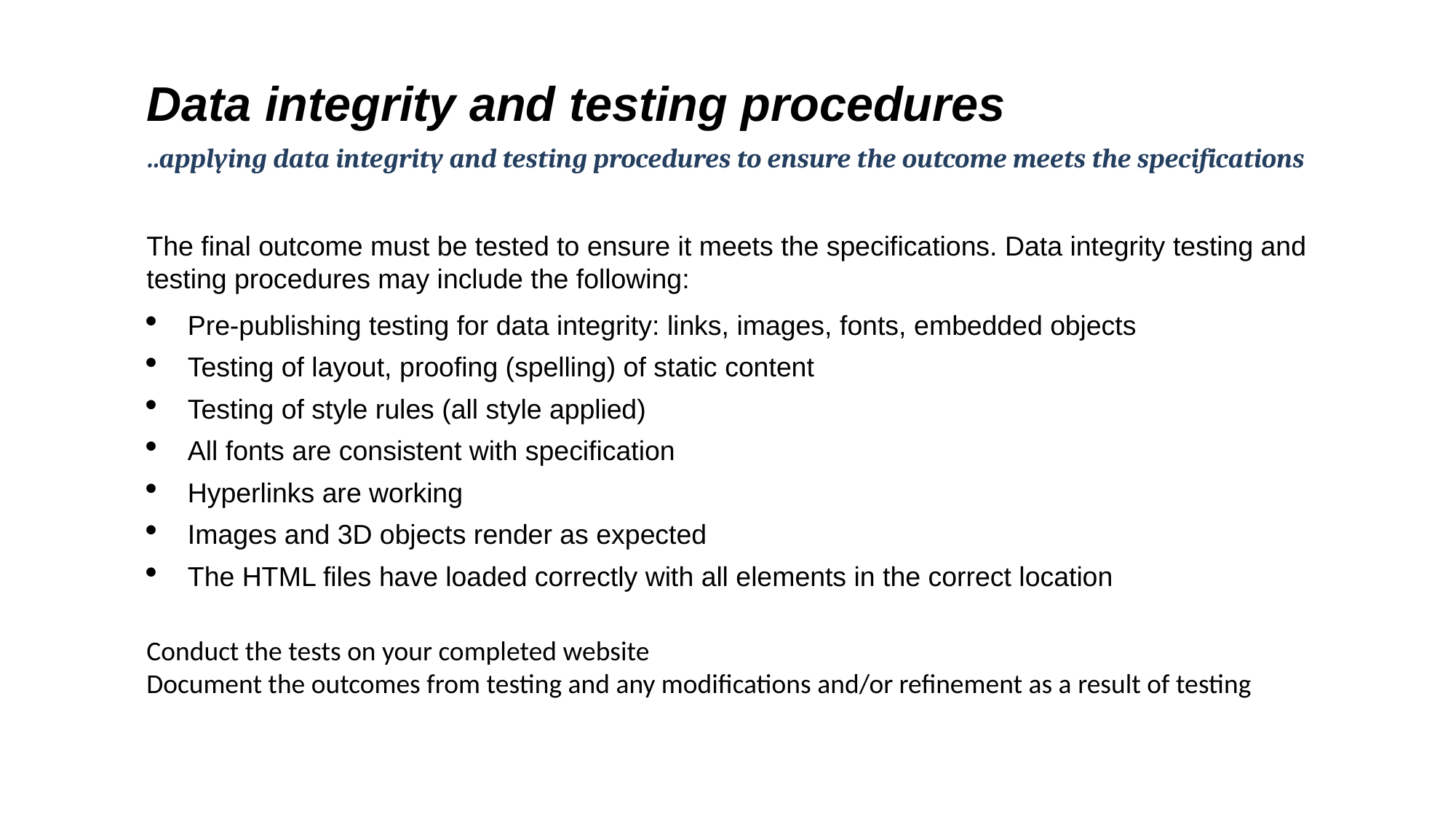

Data integrity and testing procedures
..applying data integrity and testing procedures to ensure the outcome meets the specifications

The final outcome must be tested to ensure it meets the specifications. Data integrity testing and testing procedures may include the following:
Pre-publishing testing for data integrity: links, images, fonts, embedded objects
Testing of layout, proofing (spelling) of static content
Testing of style rules (all style applied)
All fonts are consistent with specification
Hyperlinks are working
Images and 3D objects render as expected
The HTML files have loaded correctly with all elements in the correct location

Conduct the tests on your completed website
Document the outcomes from testing and any modifications and/or refinement as a result of testing